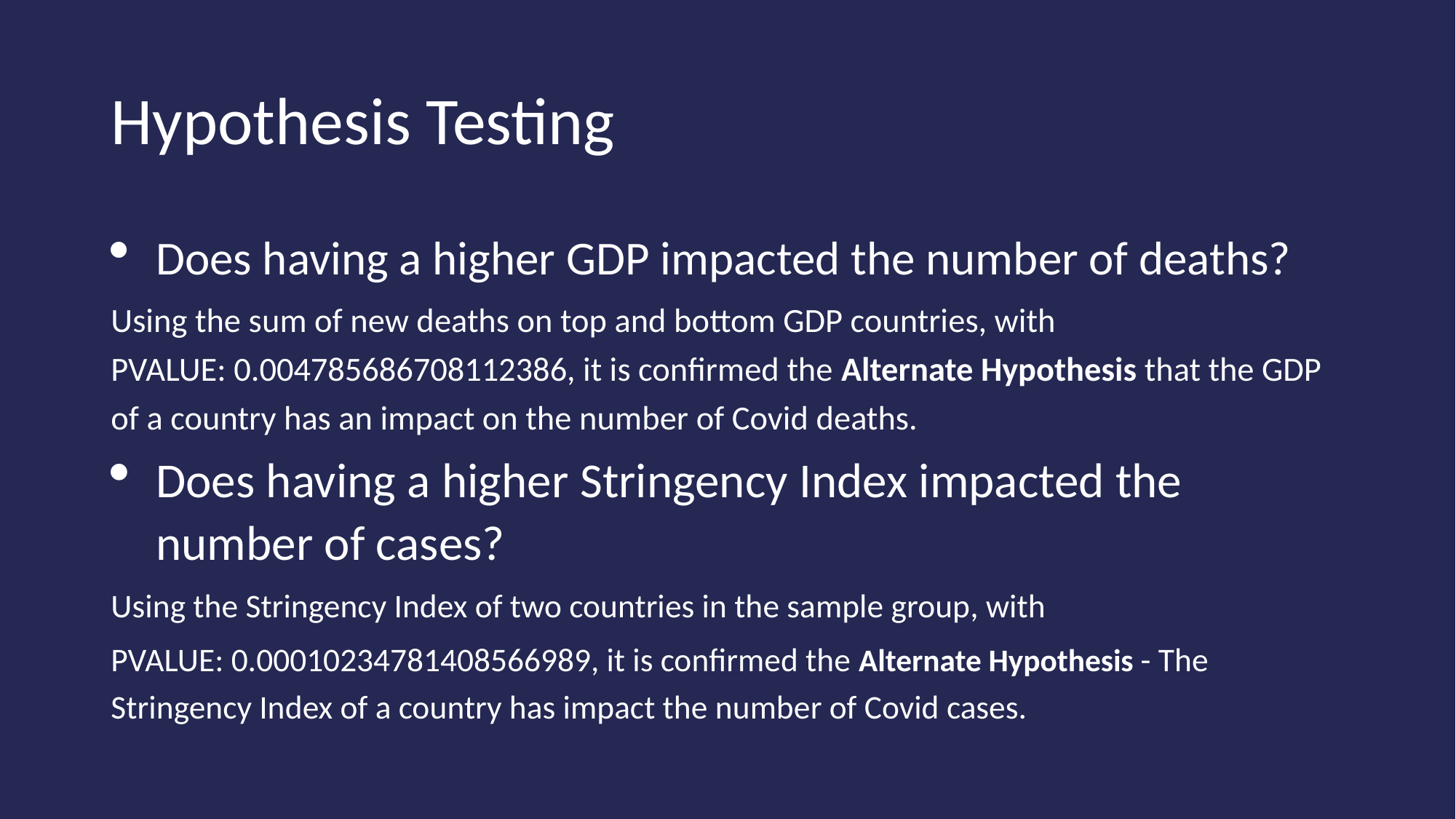

# Hypothesis Testing
Does having a higher GDP impacted the number of deaths?
Using the sum of new deaths on top and bottom GDP countries, with
PVALUE: 0.004785686708112386, it is confirmed the Alternate Hypothesis that the GDP of a country has an impact on the number of Covid deaths.
Does having a higher Stringency Index impacted the number of cases?
Using the Stringency Index of two countries in the sample group, with
PVALUE: 0.00010234781408566989, it is confirmed the Alternate Hypothesis - The Stringency Index of a country has impact the number of Covid cases.